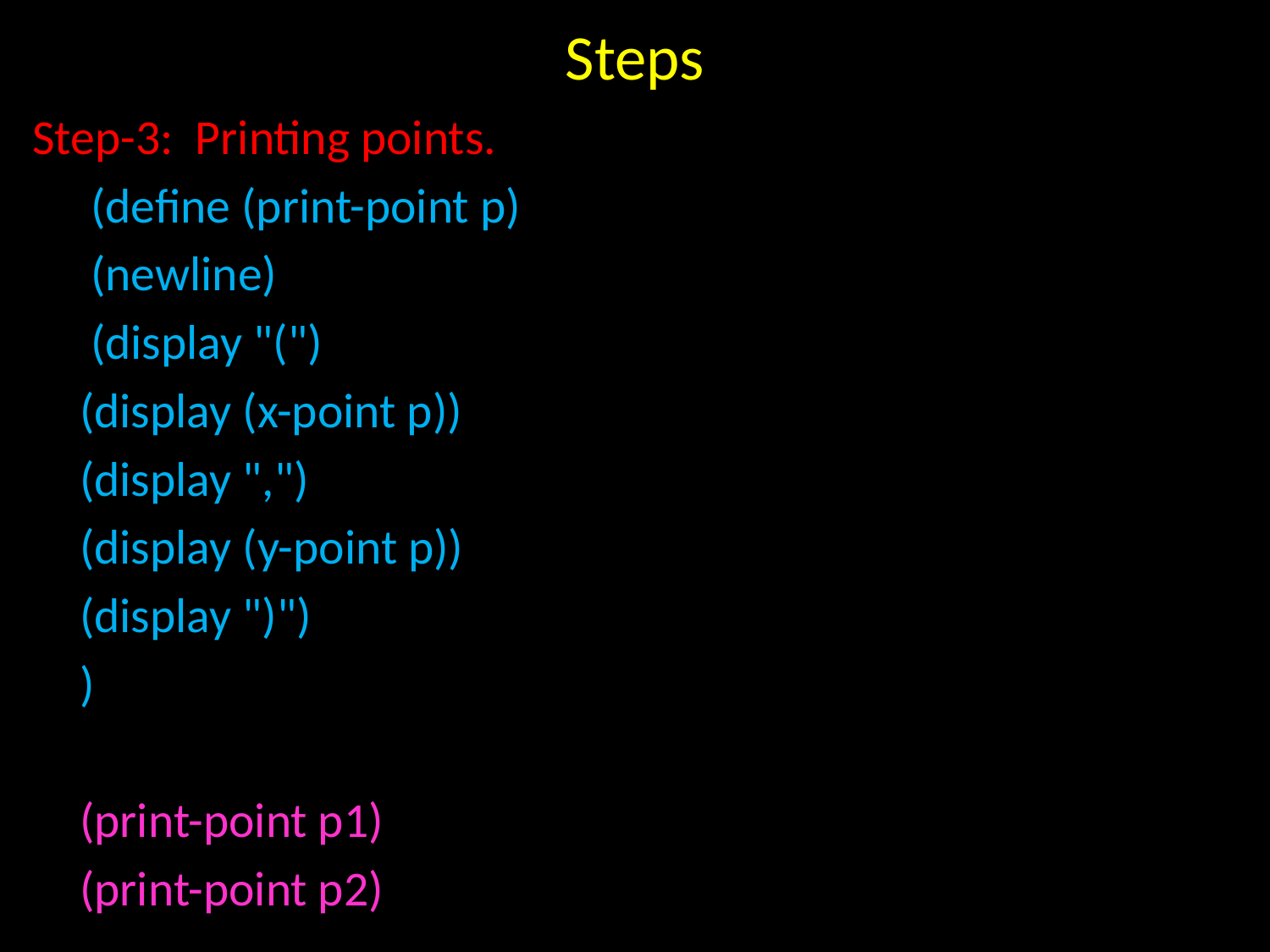

# Steps
Step-3:  Printing points.
			 (define (print-point p)
  				 (newline)
  				 (display "(")
   				(display (x-point p))
  				(display ",")
   				(display (y-point p))
   				(display ")")
			)

			(print-point p1)
			(print-point p2)